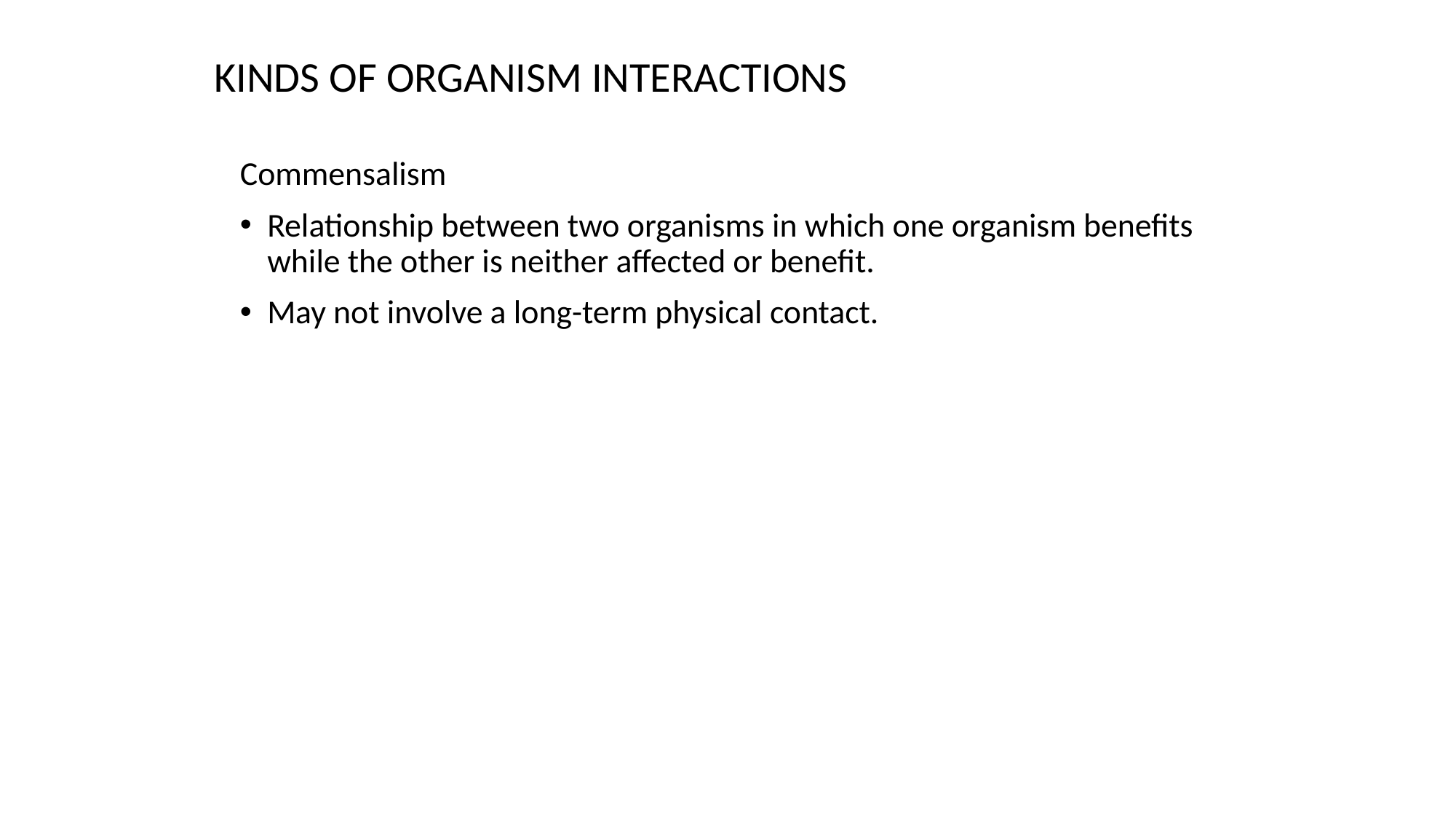

# KINDS OF ORGANISM INTERACTIONS
Commensalism
Relationship between two organisms in which one organism benefits while the other is neither affected or benefit.
May not involve a long-term physical contact.